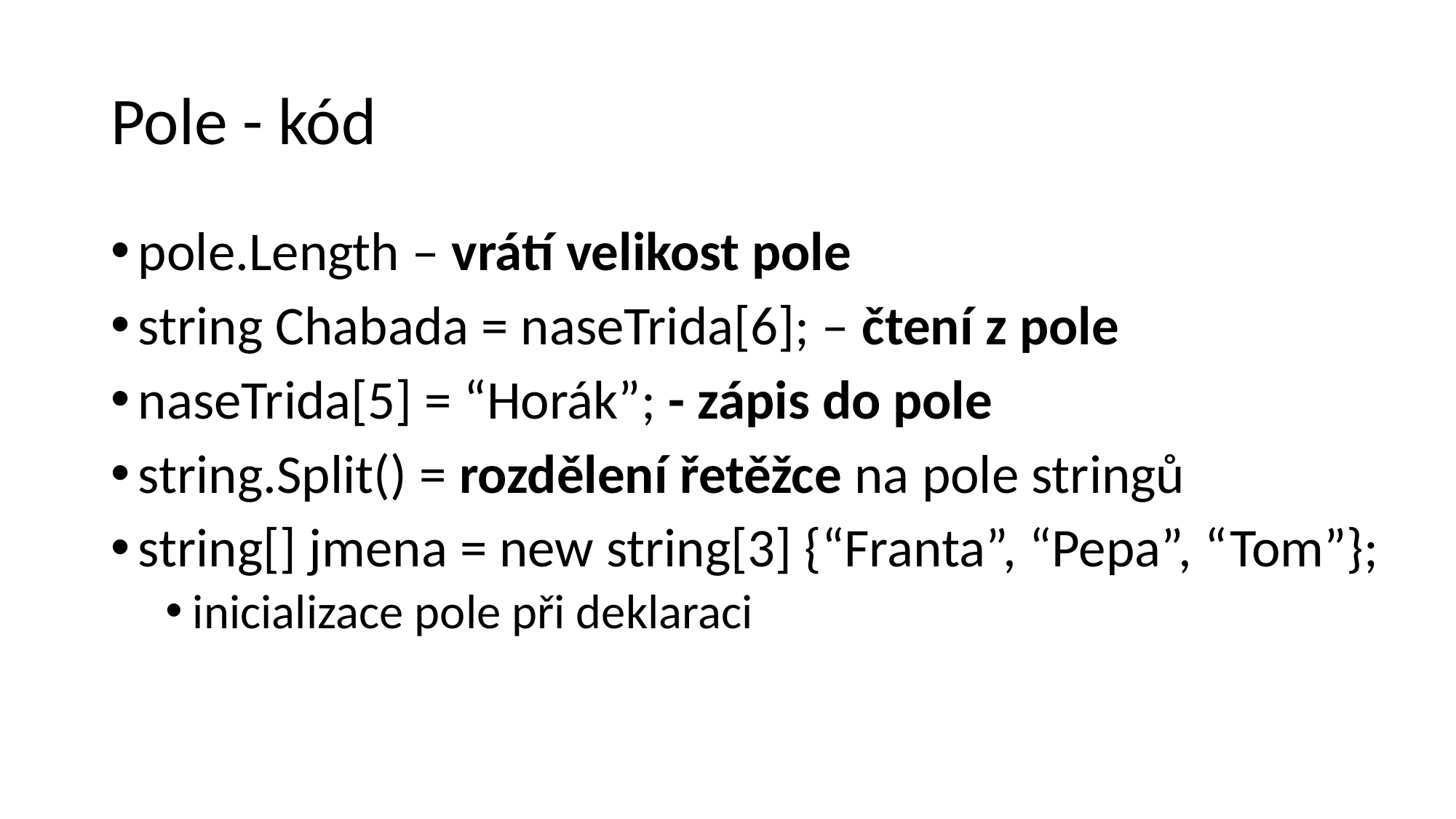

# Pole - kód
pole.Length – vrátí velikost pole
string Chabada = naseTrida[6]; – čtení z pole
naseTrida[5] = “Horák”; - zápis do pole
string.Split() = rozdělení řetěžce na pole stringů
string[] jmena = new string[3] {“Franta”, “Pepa”, “Tom”};
inicializace pole při deklaraci